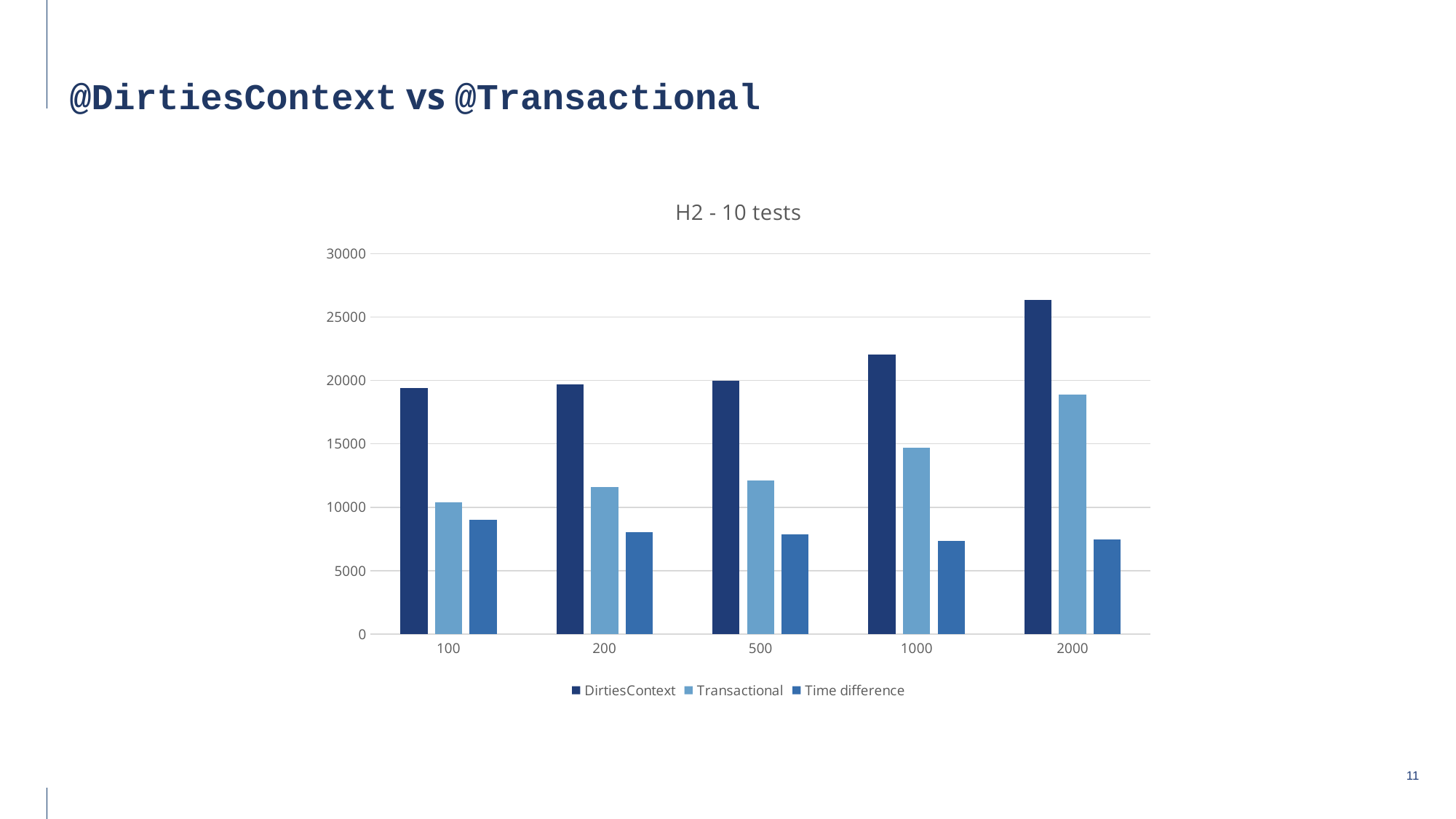

# @DirtiesContext vs @Transactional

### Chart: H2 - 10 tests

| Category |  |  |  |
|---|---|---|---|
| 100 | 19398.0 | 10395.0 | 9003.0 |
| 200 | 19679.0 | 11617.0 | 8062.0 |
| 500 | 19970.0 | 12084.0 | 7886.0 |
| 1000 | 22071.0 | 14720.0 | 7351.0 |
| 2000 | 26349.0 | 18881.0 | 7468.0 |